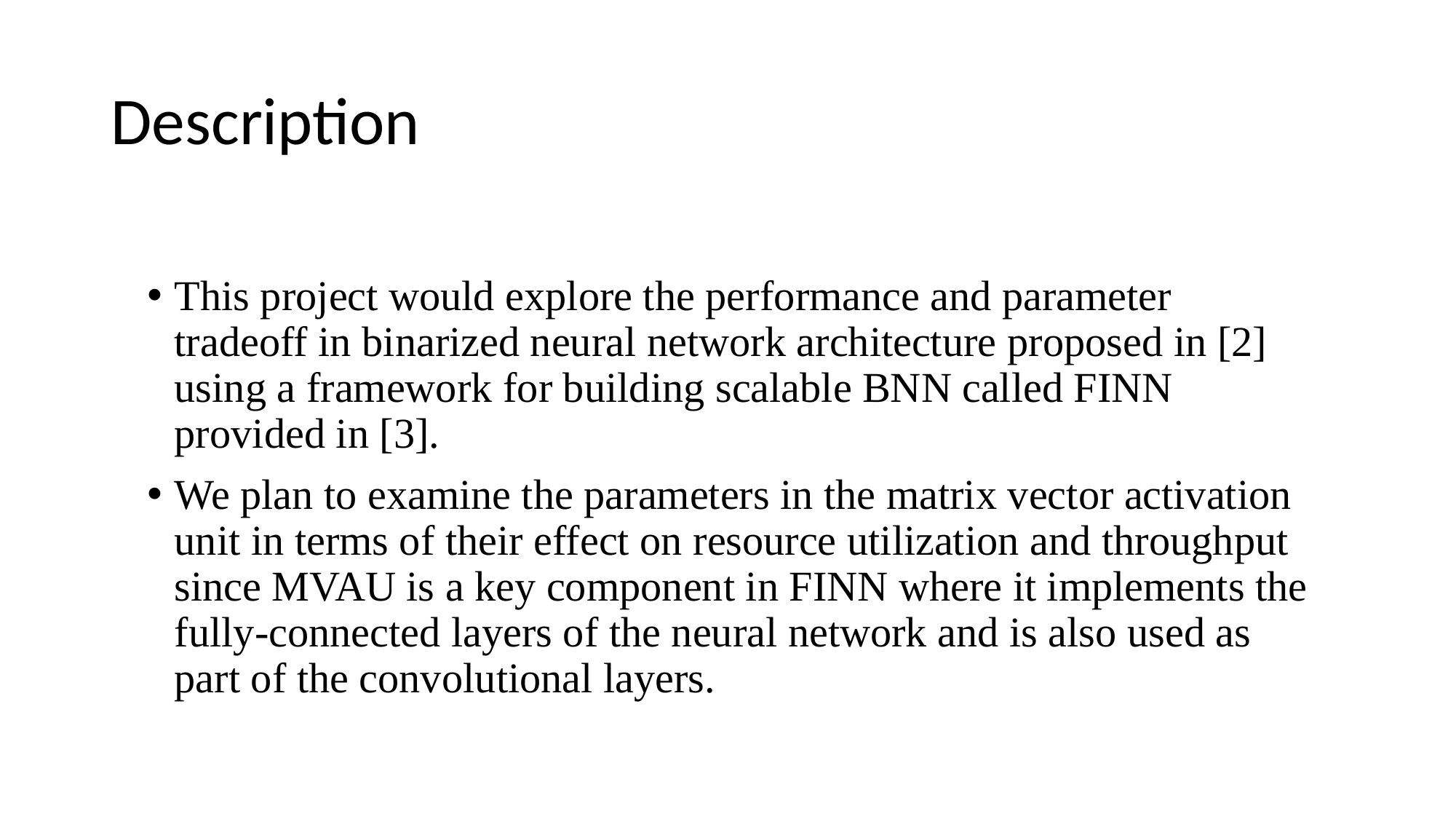

# Description
This project would explore the performance and parameter tradeoff in binarized neural network architecture proposed in [2] using a framework for building scalable BNN called FINN provided in [3].
We plan to examine the parameters in the matrix vector activation unit in terms of their effect on resource utilization and throughput since MVAU is a key component in FINN where it implements the fully-connected layers of the neural network and is also used as part of the convolutional layers.